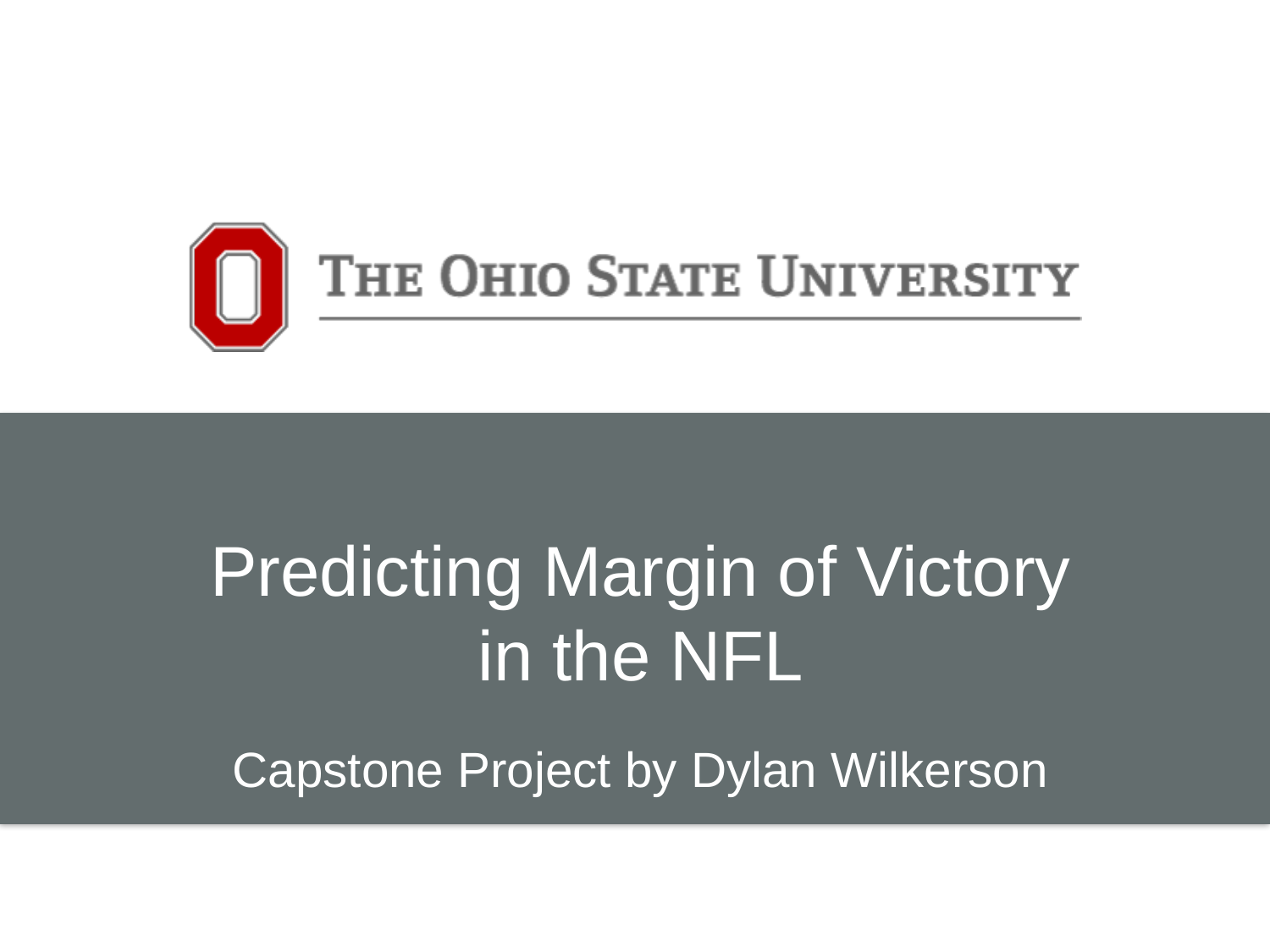

Predicting Margin of Victory in the NFL
Capstone Project by Dylan Wilkerson